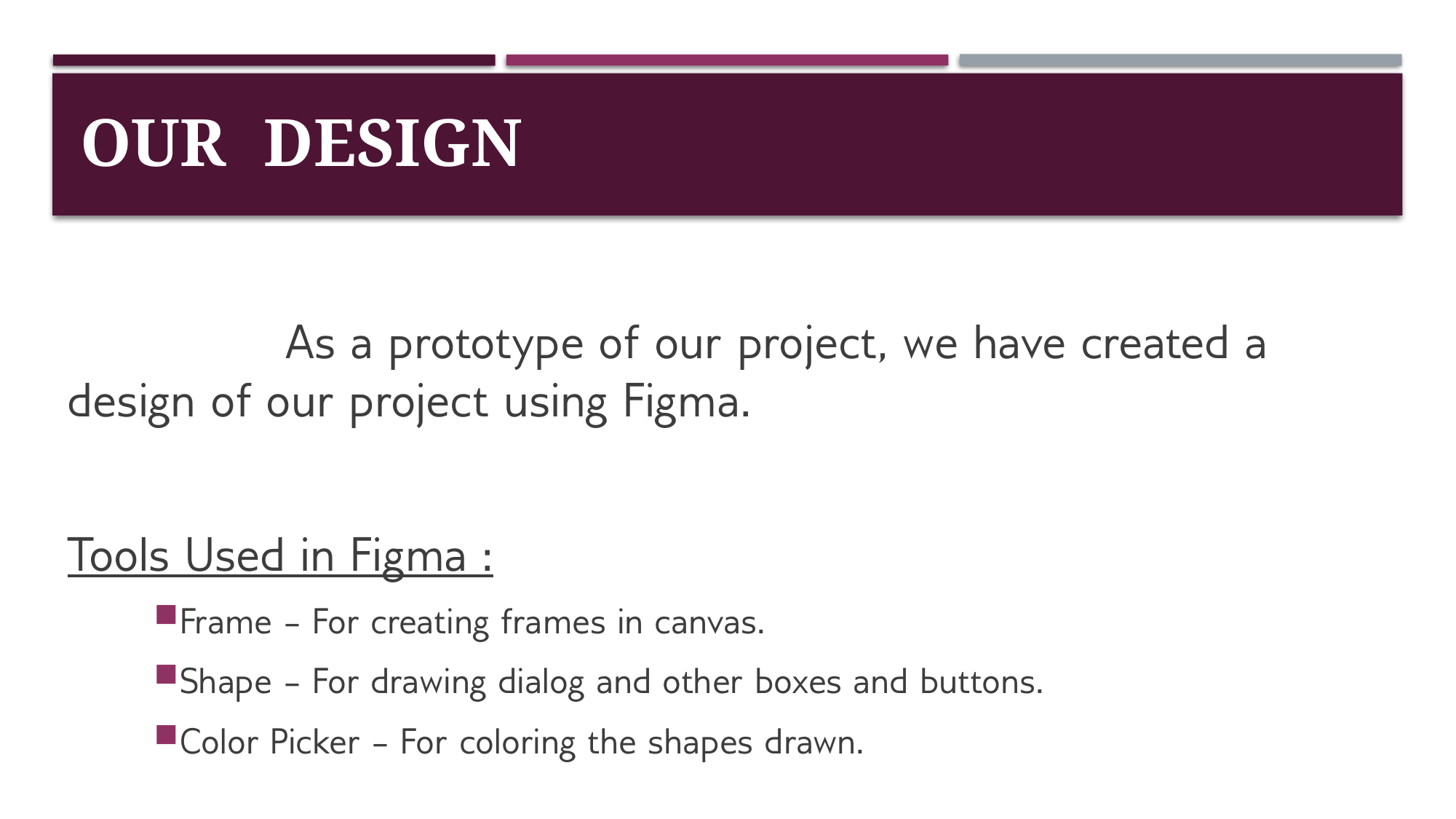

# our  Design
		As a prototype of our project, we have created a design of our project using Figma.

Tools Used in Figma :
Frame – For creating frames in canvas.
Shape – For drawing dialog and other boxes and buttons.
Color Picker – For coloring the shapes drawn.